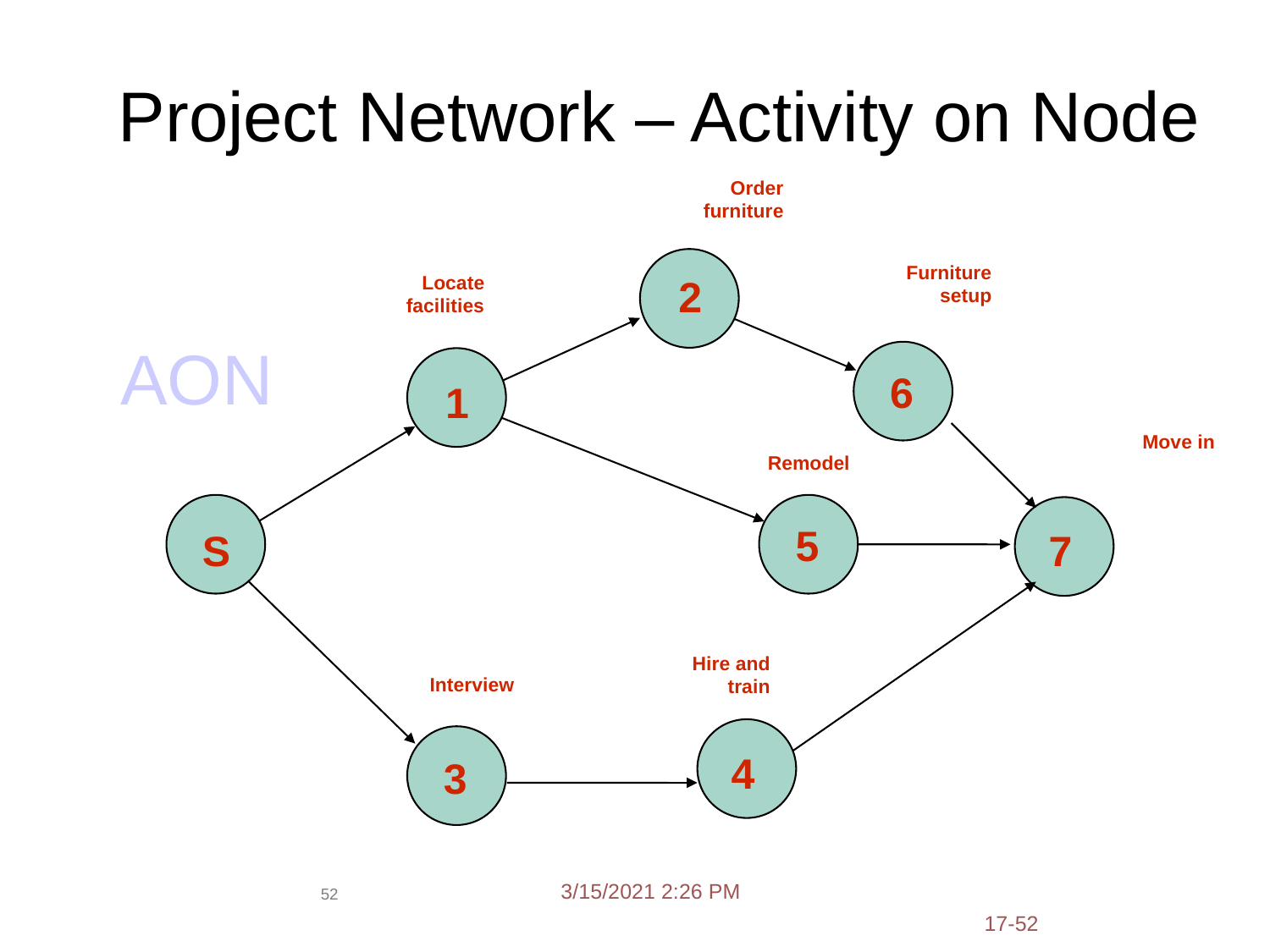

Project Network – Activity on Node
Order
furniture

Furniture
setup
Locate
facilities
2

6
1

Move in

Remodel

5
S
7

Hire and
train
Interview

4
3

AON
3/15/2021 2:26 PM
52
17-52